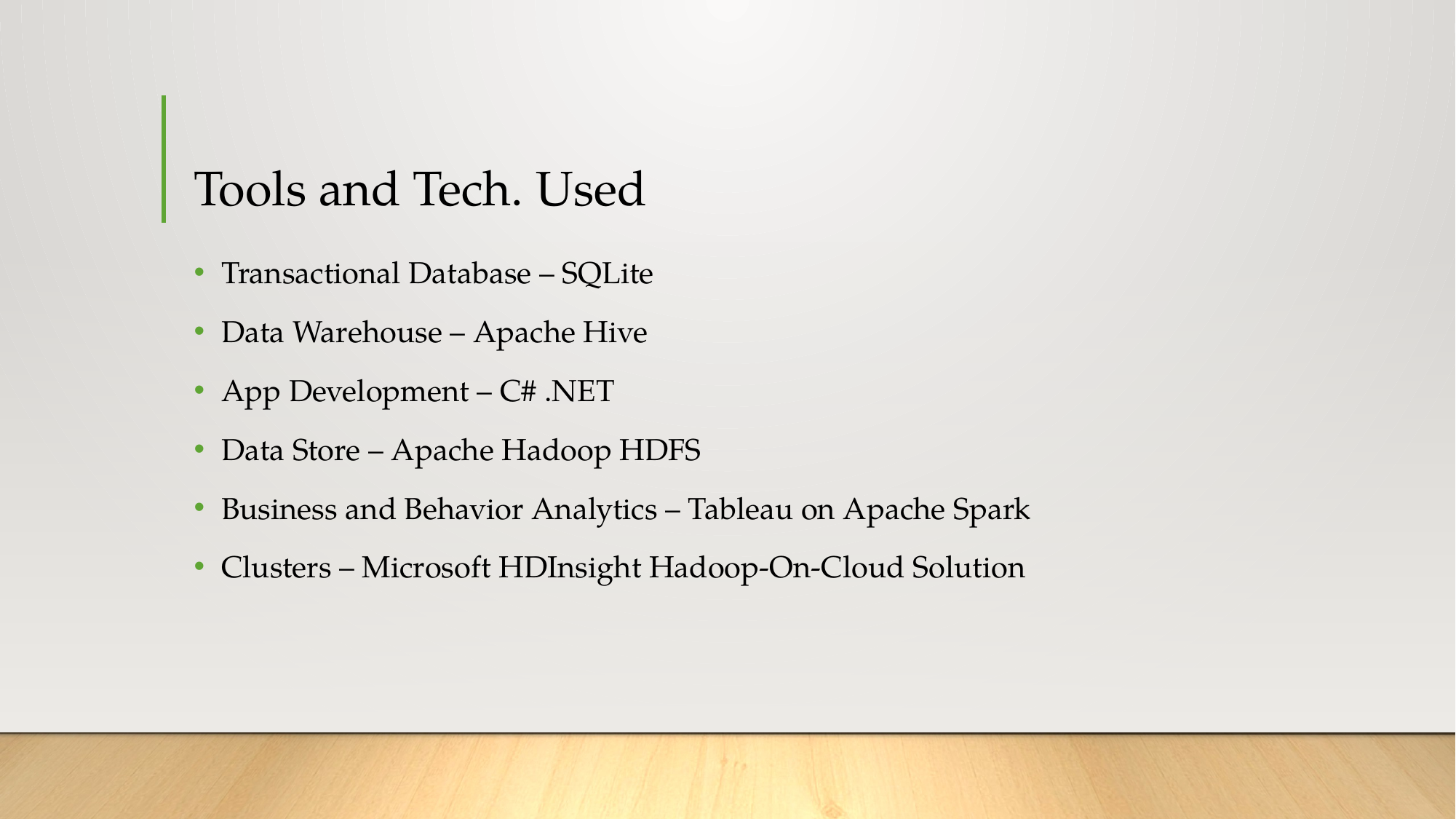

# Tools and Tech. Used
Transactional Database – SQLite
Data Warehouse – Apache Hive
App Development – C# .NET
Data Store – Apache Hadoop HDFS
Business and Behavior Analytics – Tableau on Apache Spark
Clusters – Microsoft HDInsight Hadoop-On-Cloud Solution